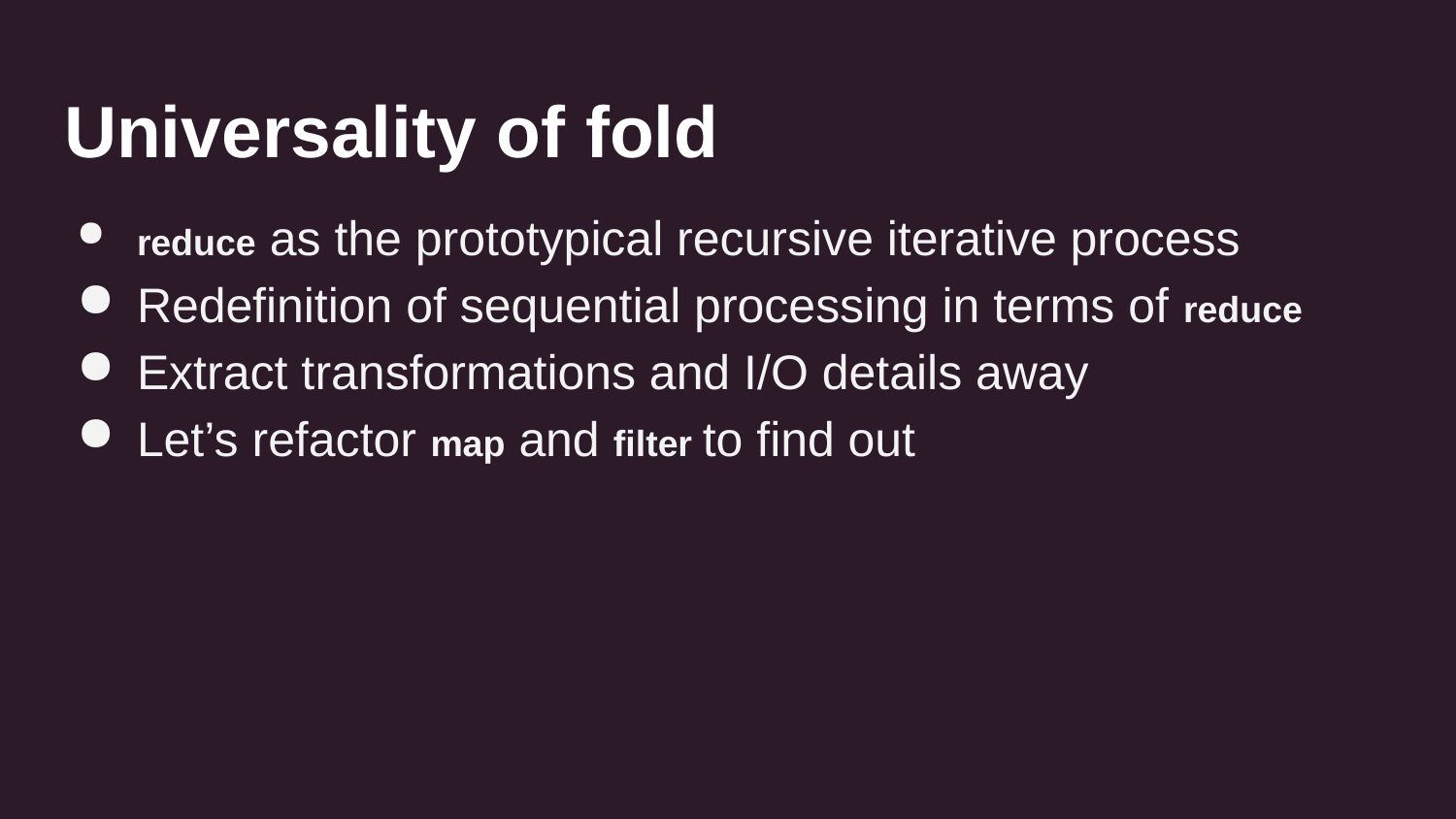

# Universality of fold
reduce as the prototypical recursive iterative process
Redefinition of sequential processing in terms of reduce
Extract transformations and I/O details away
Let’s refactor map and filter to find out